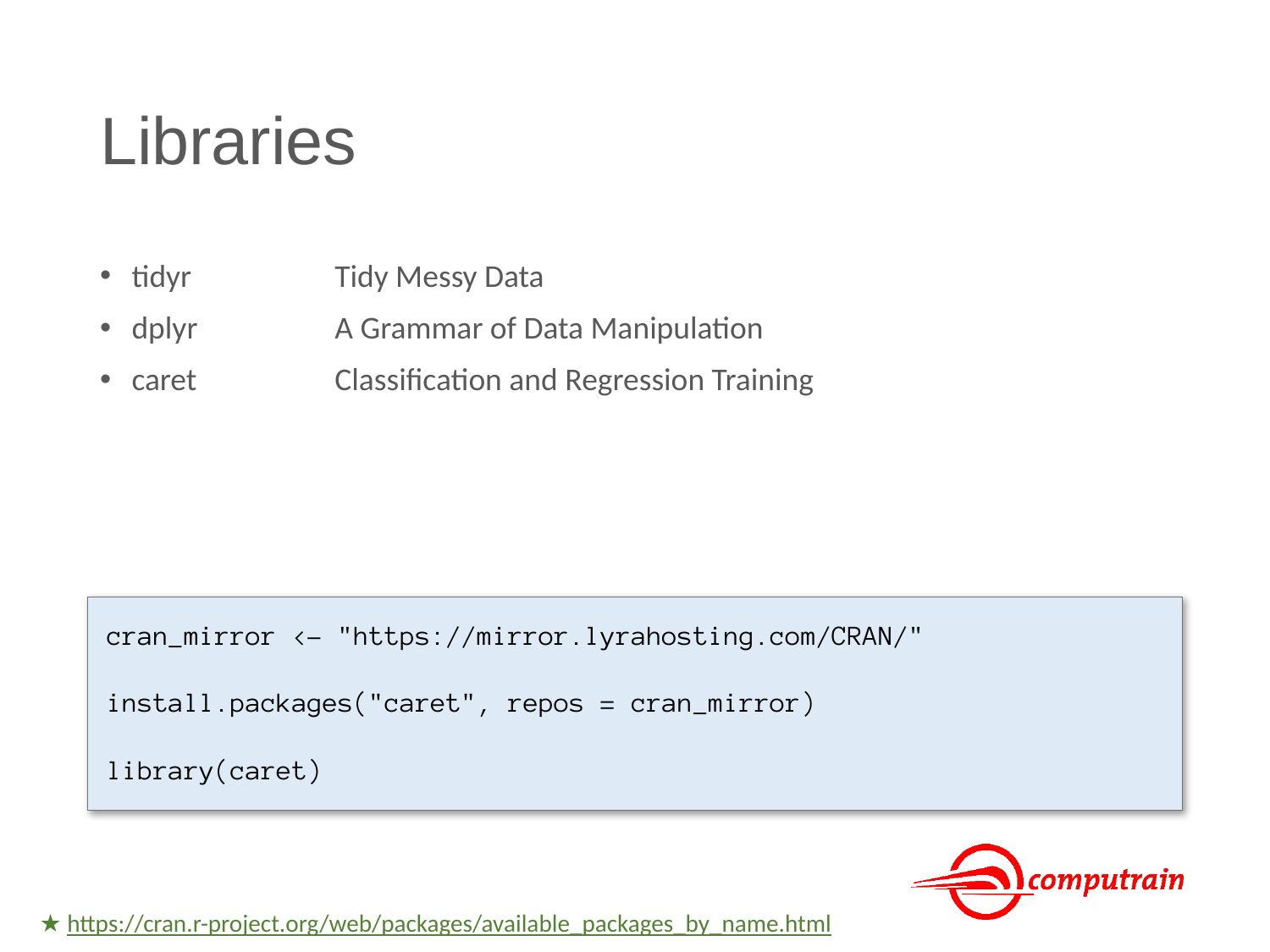

# Libraries
tidyr	Tidy Messy Data
dplyr	A Grammar of Data Manipulation
caret	Classification and Regression Training
cran_mirror <- "https://mirror.lyrahosting.com/CRAN/"

install.packages("caret", repos = cran_mirror)

library(caret)
★ https://cran.r-project.org/web/packages/available_packages_by_name.html